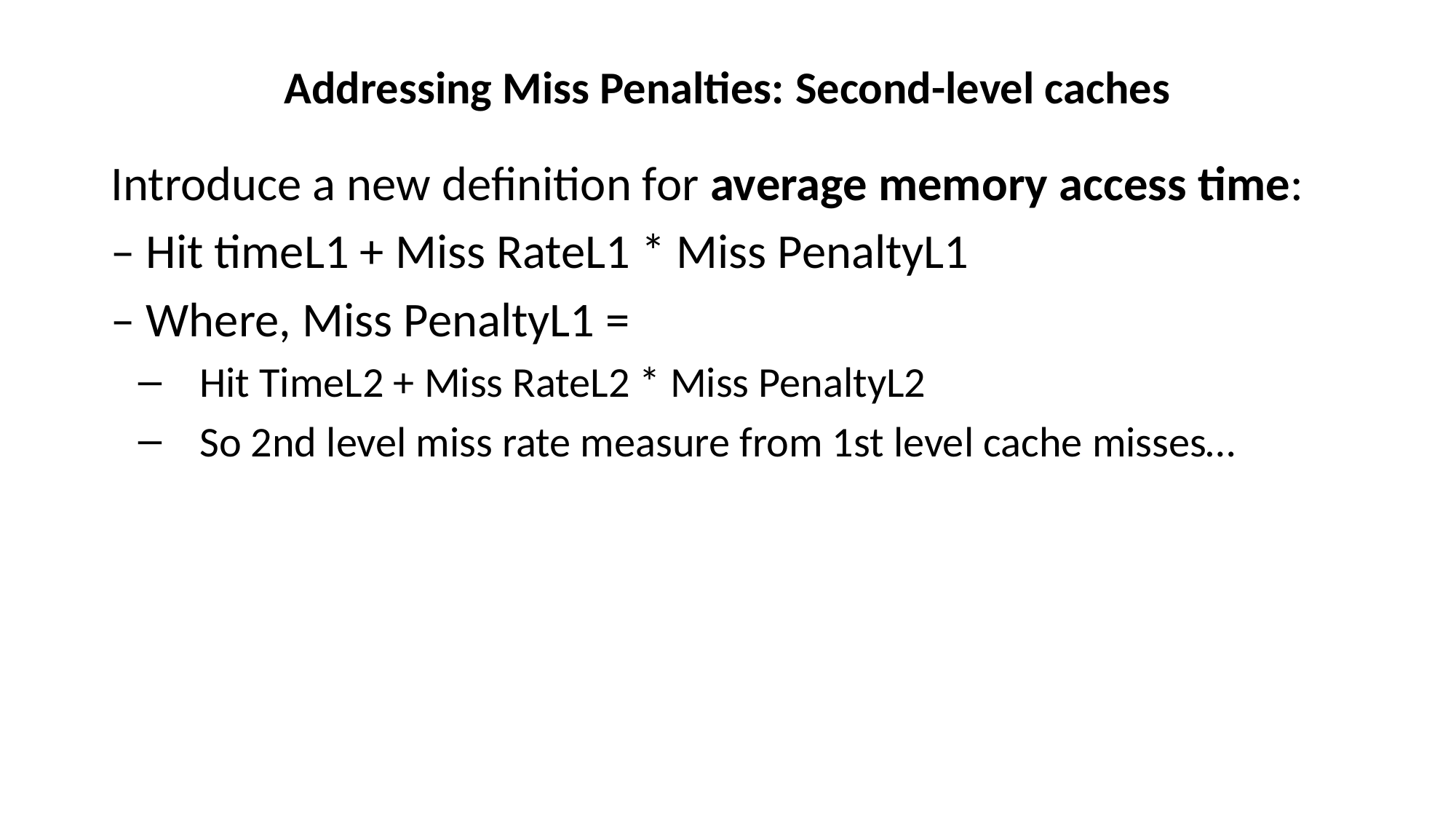

# Addressing Miss Penalties: Second-level caches
Introduce a new definition for average memory access time:
– Hit timeL1 + Miss RateL1 * Miss PenaltyL1
– Where, Miss PenaltyL1 =
Hit TimeL2 + Miss RateL2 * Miss PenaltyL2
So 2nd level miss rate measure from 1st level cache misses…